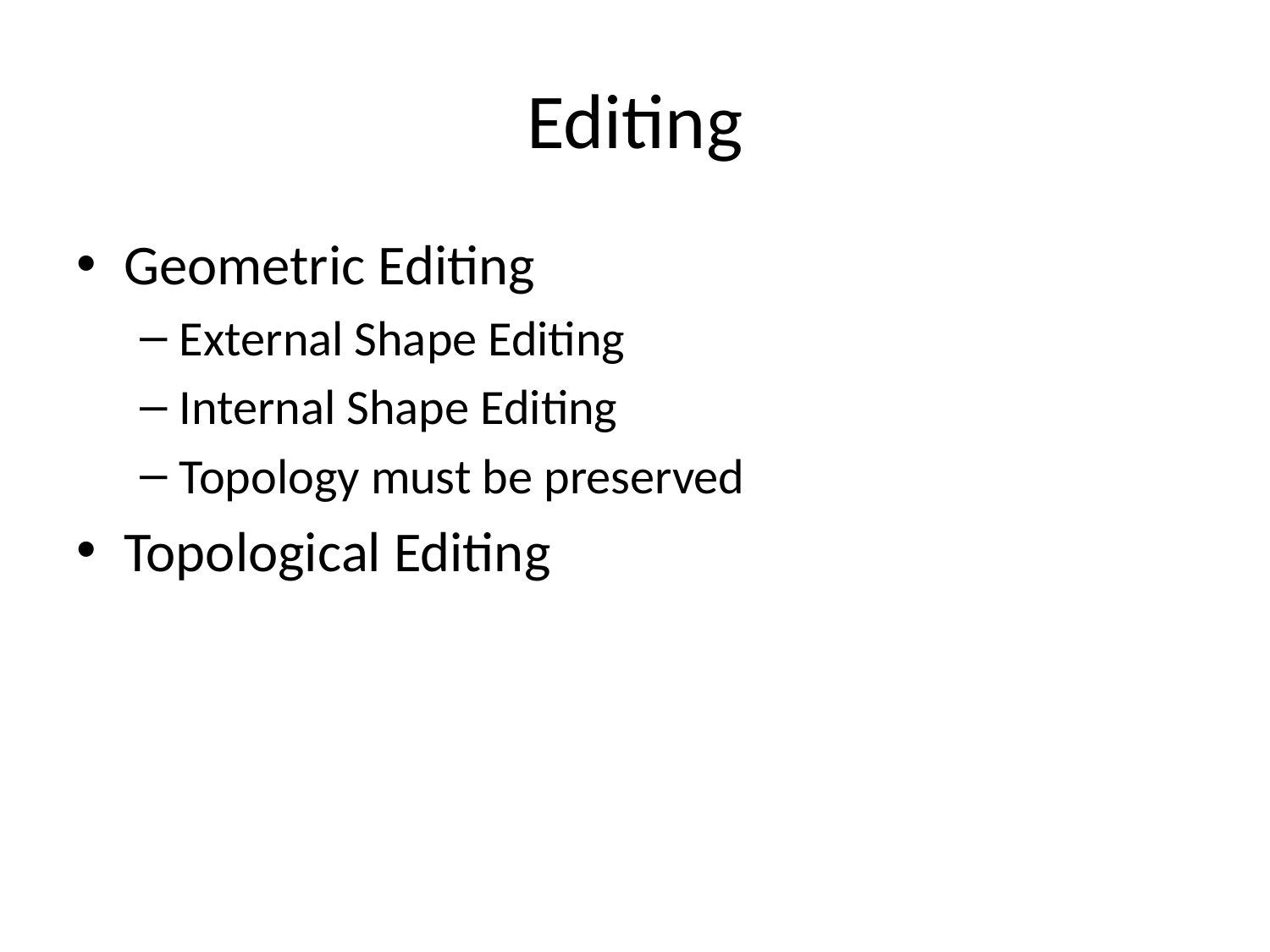

# Editing
Geometric Editing
External Shape Editing
Internal Shape Editing
Topology must be preserved
Topological Editing